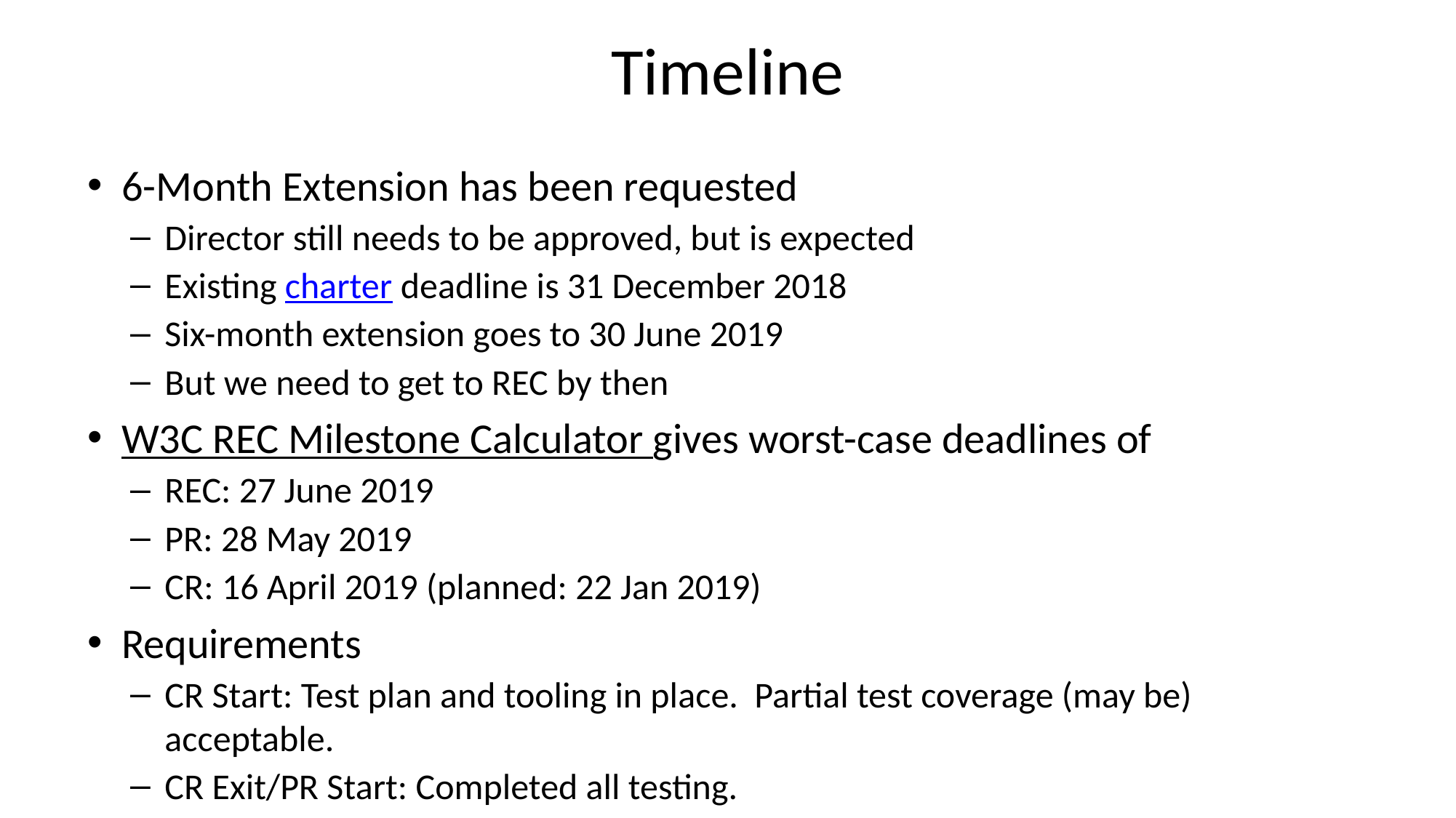

# Timeline
6-Month Extension has been requested
Director still needs to be approved, but is expected
Existing charter deadline is 31 December 2018
Six-month extension goes to 30 June 2019
But we need to get to REC by then
W3C REC Milestone Calculator gives worst-case deadlines of
REC: 27 June 2019
PR: 28 May 2019
CR: 16 April 2019 (planned: 22 Jan 2019)
Requirements
CR Start: Test plan and tooling in place.  Partial test coverage (may be) acceptable.
CR Exit/PR Start: Completed all testing.